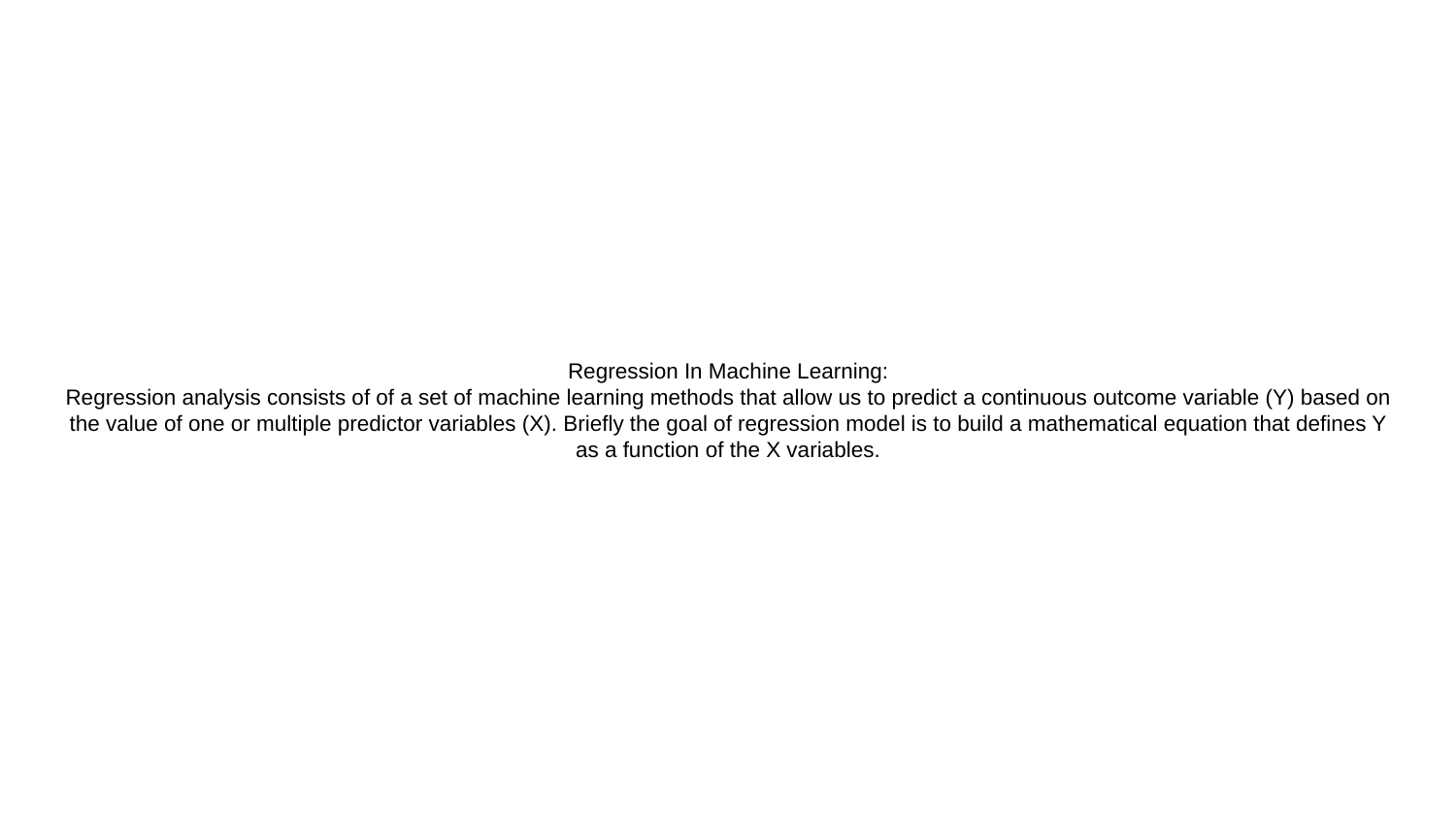

# Regression In Machine Learning:
Regression analysis consists of of a set of machine learning methods that allow us to predict a continuous outcome variable (Y) based on the value of one or multiple predictor variables (X). Briefly the goal of regression model is to build a mathematical equation that defines Y as a function of the X variables.